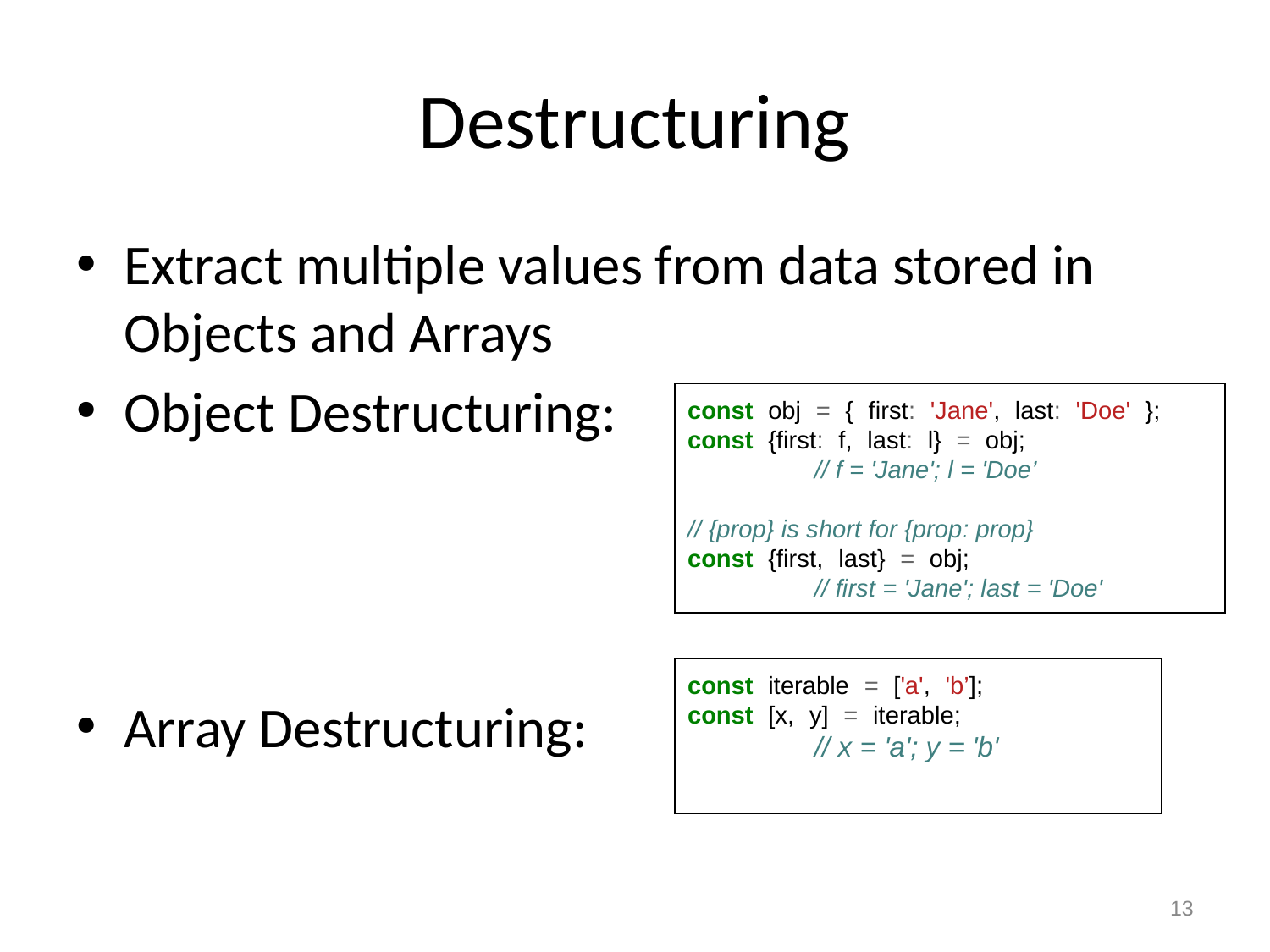

# Destructuring
Extract multiple values from data stored in Objects and Arrays
Object Destructuring:

Array Destructuring:
const obj = { first: 'Jane', last: 'Doe' };
const {first: f, last: l} = obj;
	// f = 'Jane'; l = 'Doe’

// {prop} is short for {prop: prop}
const {first, last} = obj;
	// first = 'Jane'; last = 'Doe'
const iterable = ['a', 'b’];
const [x, y] = iterable;
	// x = 'a'; y = 'b'

13